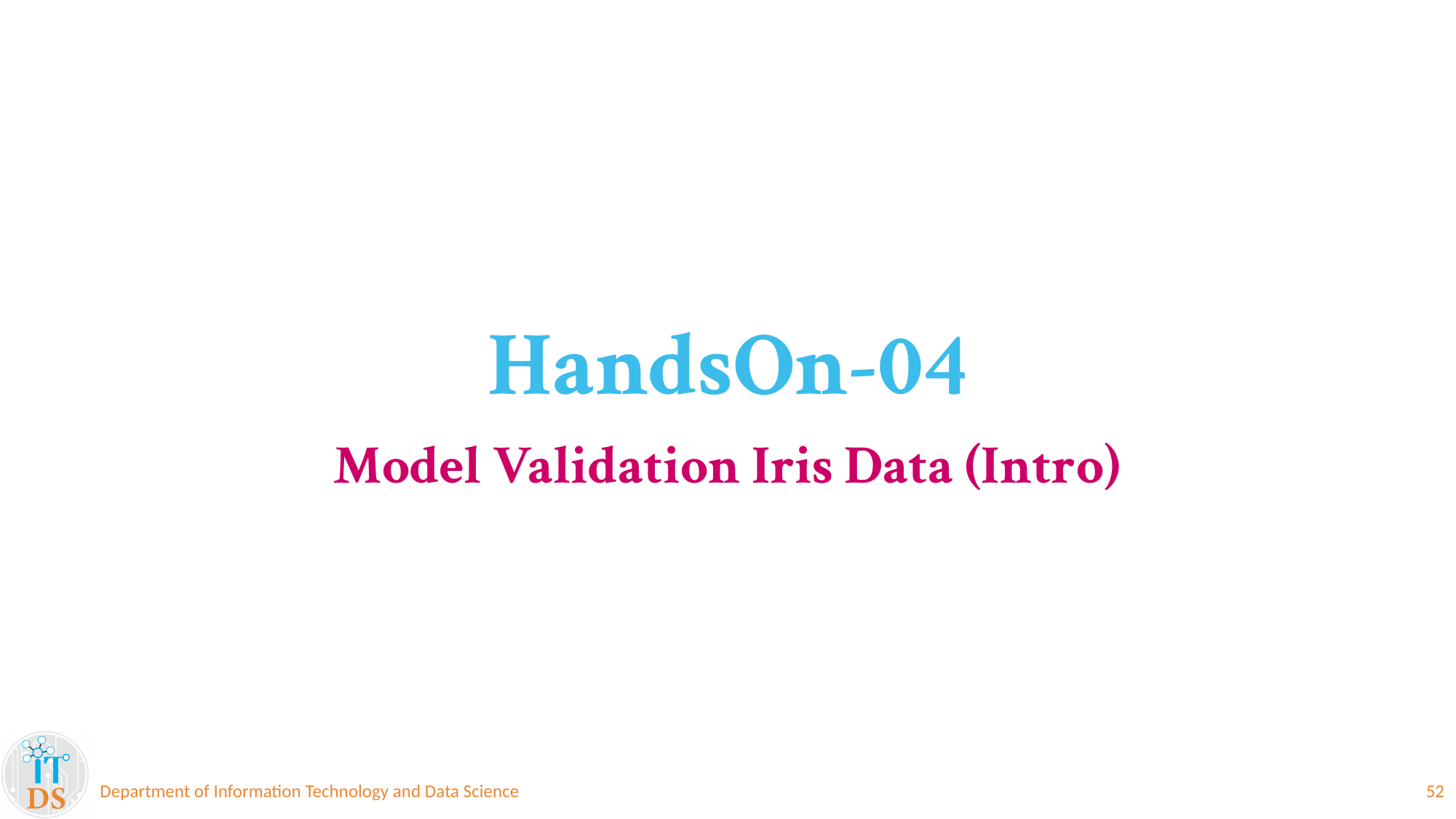

# HandsOn-04
Model Validation Iris Data (Intro)
Department of Information Technology and Data Science
52